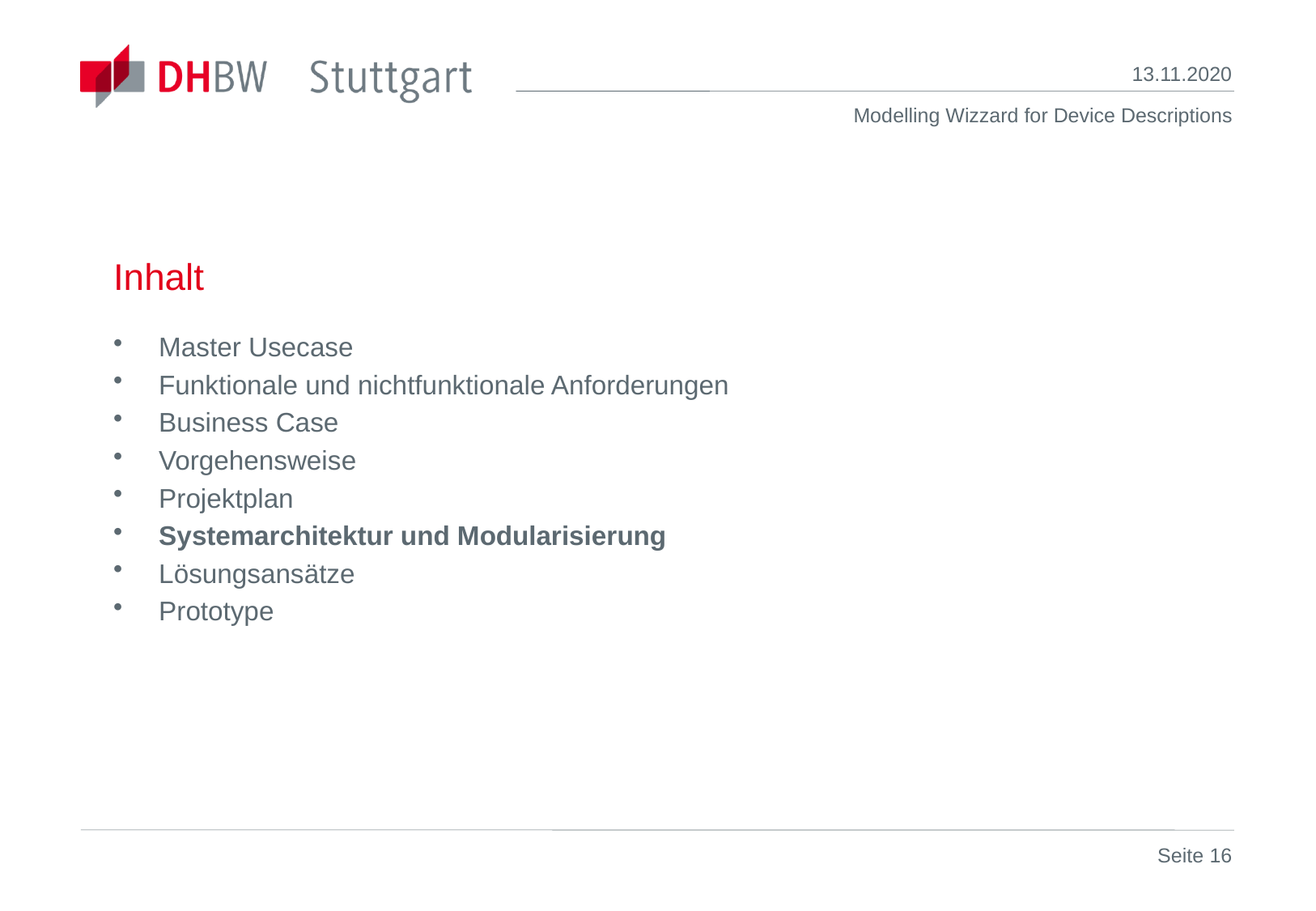

13.11.2020
# Inhalt
Master Usecase
Funktionale und nichtfunktionale Anforderungen
Business Case
Vorgehensweise
Projektplan
Systemarchitektur und Modularisierung
Lösungsansätze
Prototype
Seite 16